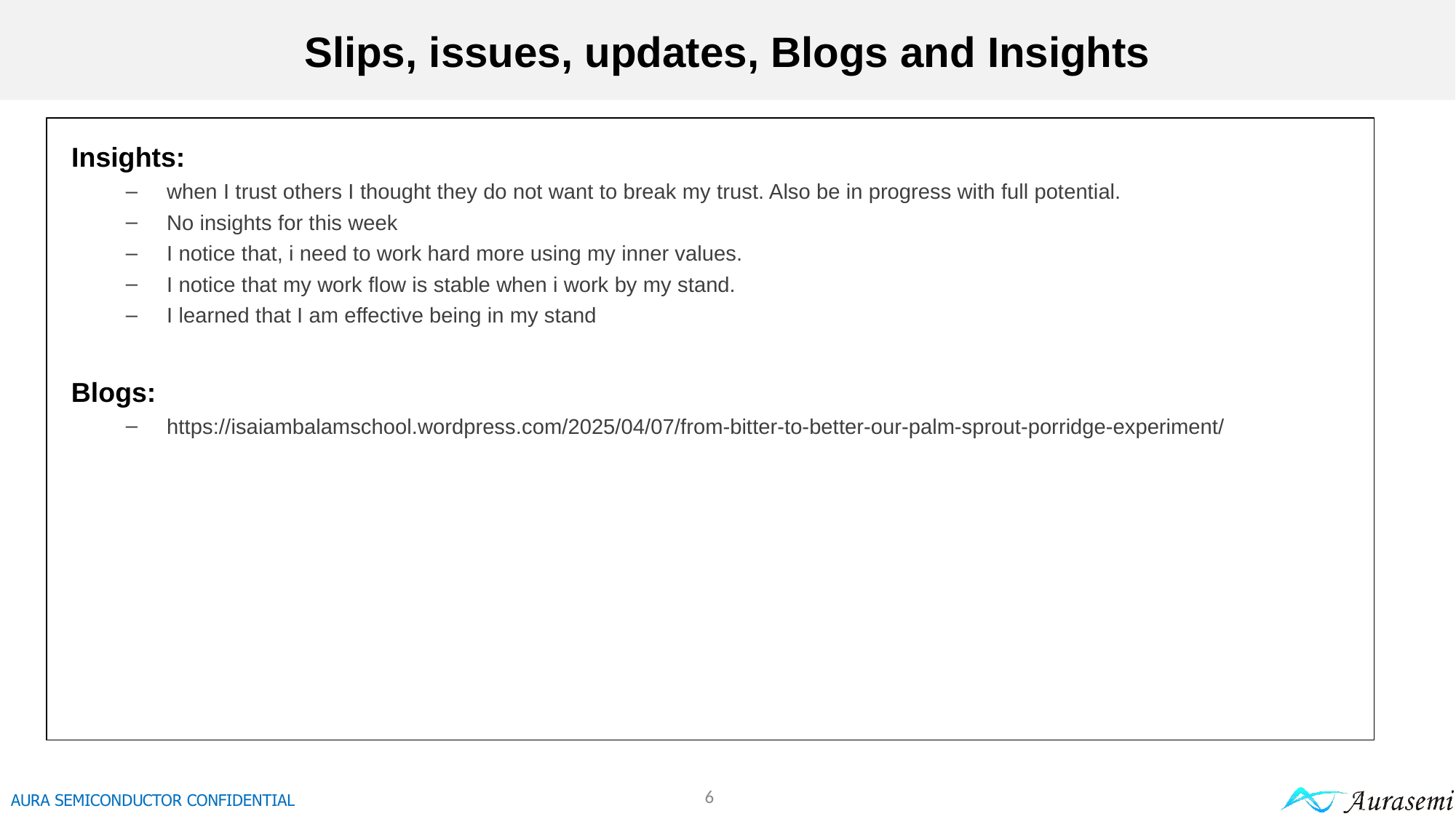

# Slips, issues, updates, Blogs and Insights
Insights:
when I trust others I thought they do not want to break my trust. Also be in progress with full potential.
No insights for this week
I notice that, i need to work hard more using my inner values.
I notice that my work flow is stable when i work by my stand.
I learned that I am effective being in my stand

Blogs:
https://isaiambalamschool.wordpress.com/2025/04/07/from-bitter-to-better-our-palm-sprout-porridge-experiment/
6
AURA SEMICONDUCTOR CONFIDENTIAL